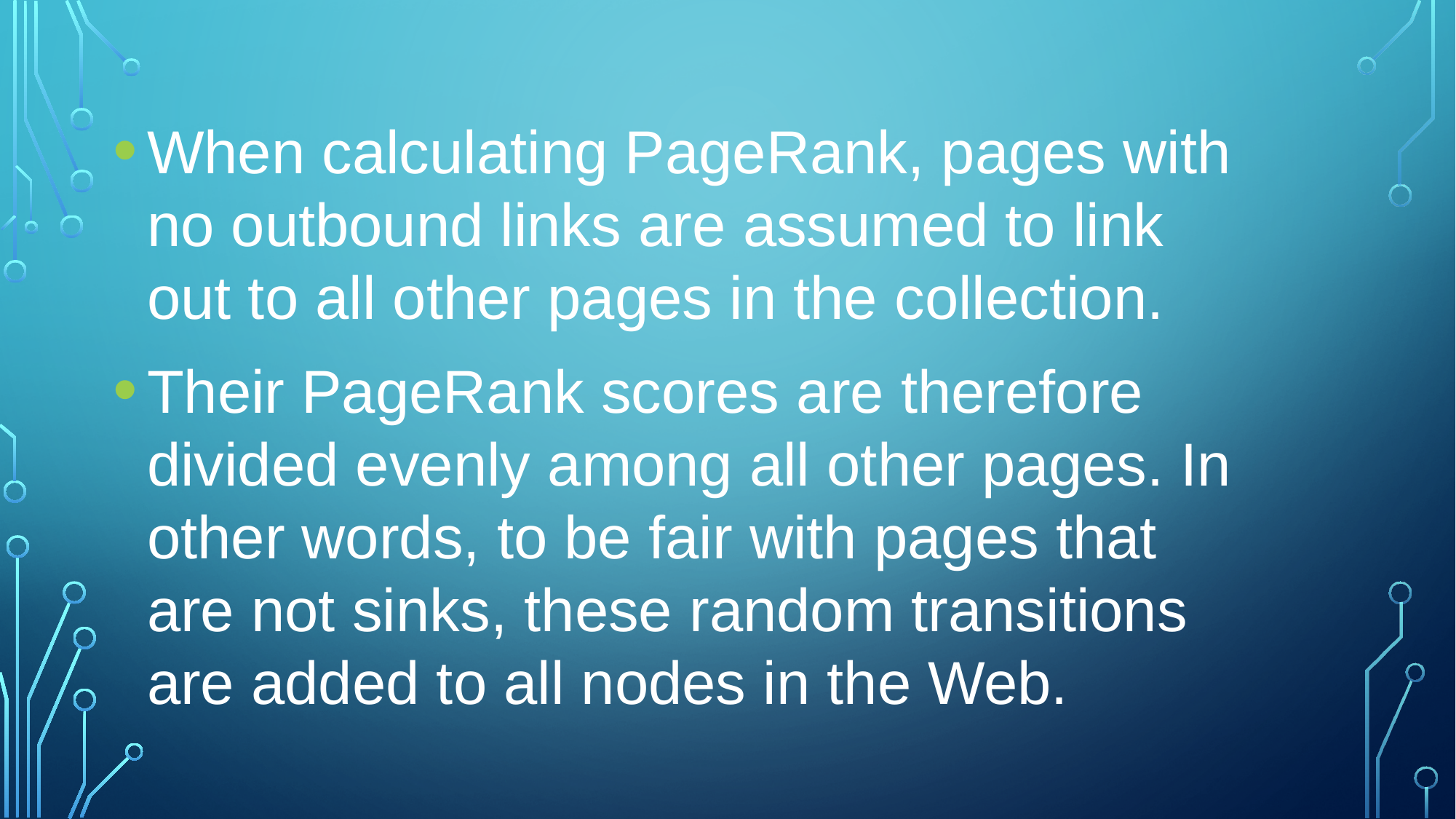

When calculating PageRank, pages with no outbound links are assumed to link out to all other pages in the collection.
Their PageRank scores are therefore divided evenly among all other pages. In other words, to be fair with pages that are not sinks, these random transitions are added to all nodes in the Web.